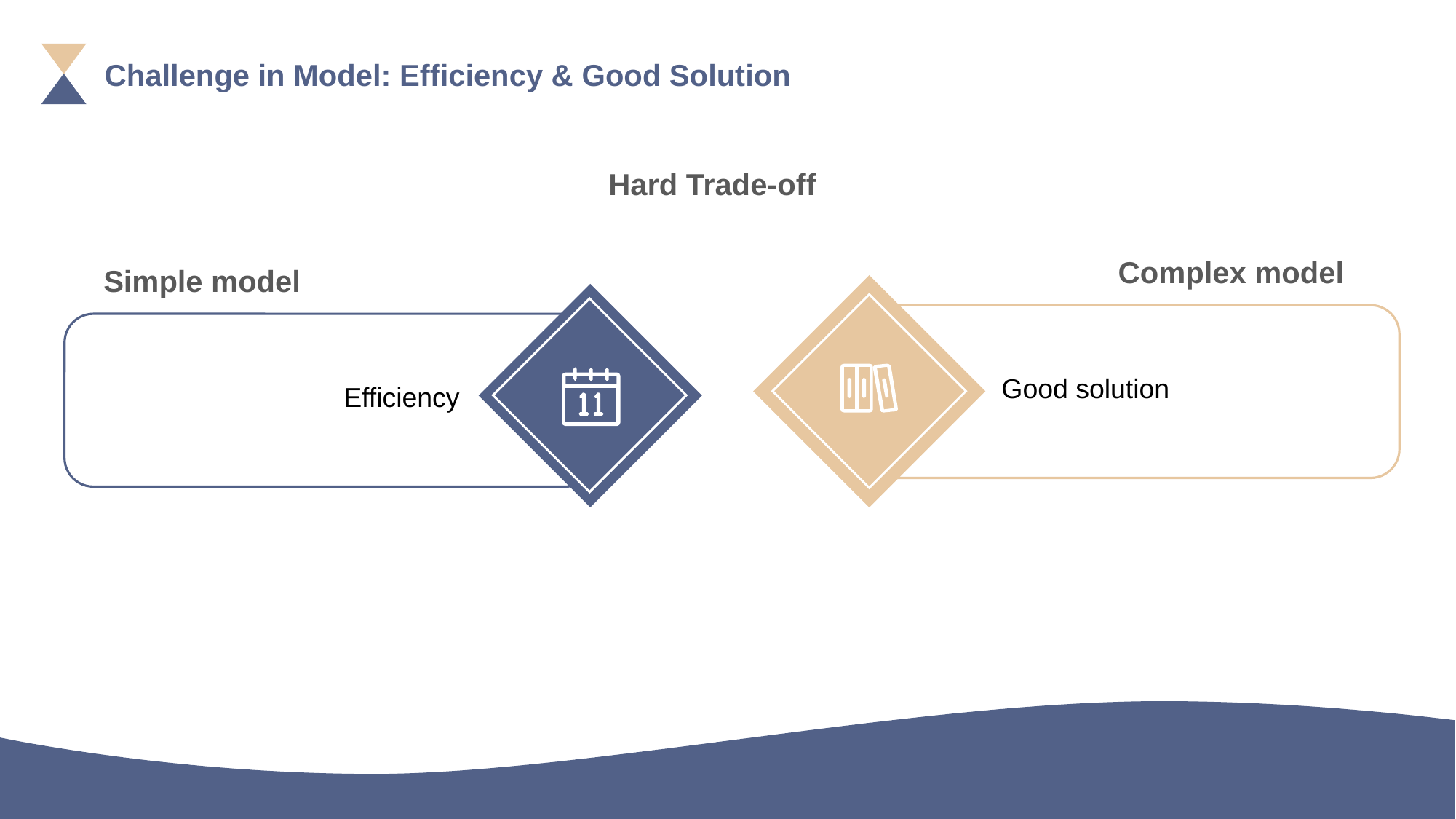

Challenge in Model: Efficiency & Good Solution
Hard Trade-off
Complex model

Good solution
Simple model

Efficiency